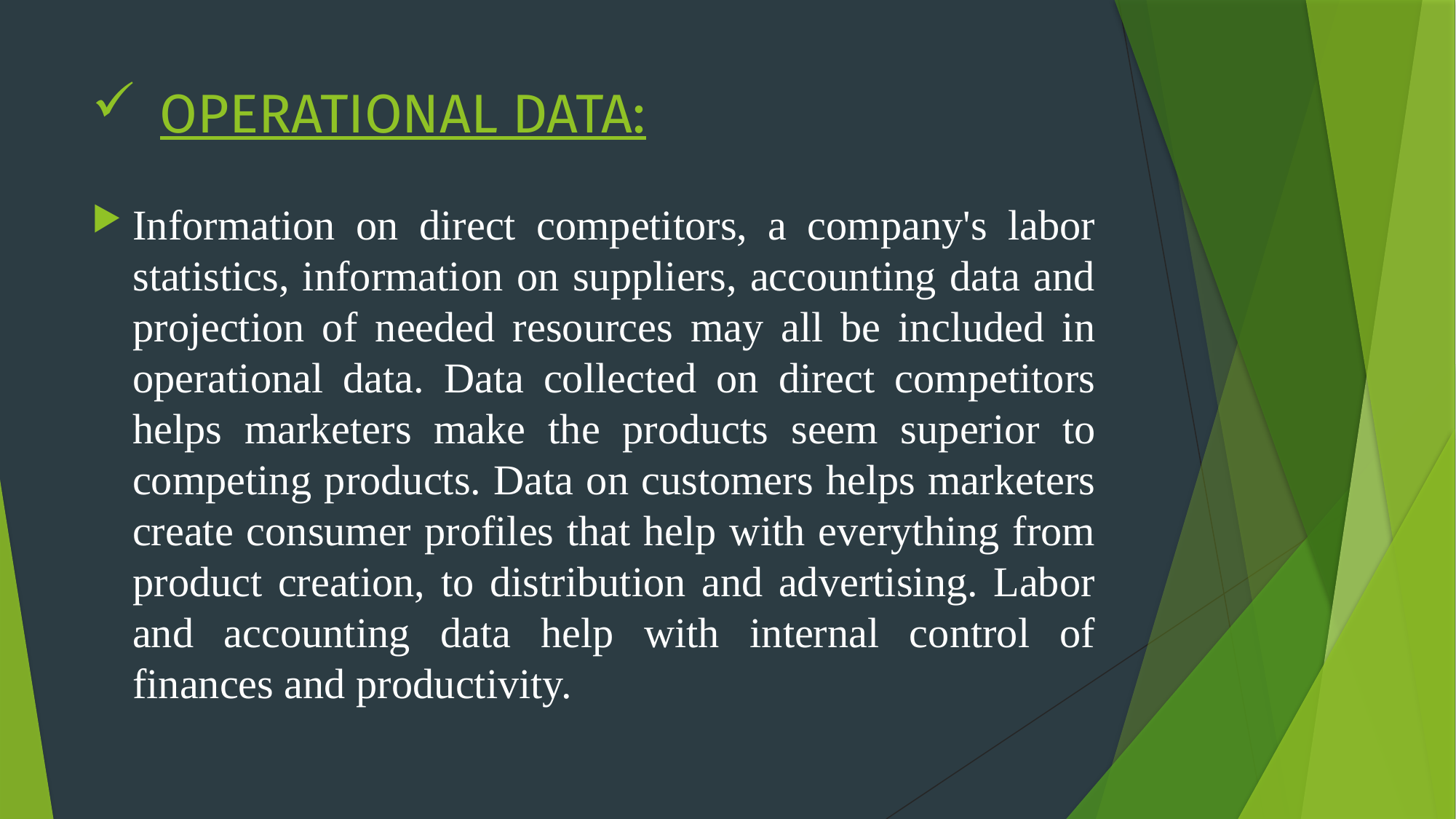

# OPERATIONAL DATA:
Information on direct competitors, a company's labor statistics, information on suppliers, accounting data and projection of needed resources may all be included in operational data. Data collected on direct competitors helps marketers make the products seem superior to competing products. Data on customers helps marketers create consumer profiles that help with everything from product creation, to distribution and advertising. Labor and accounting data help with internal control of finances and productivity.